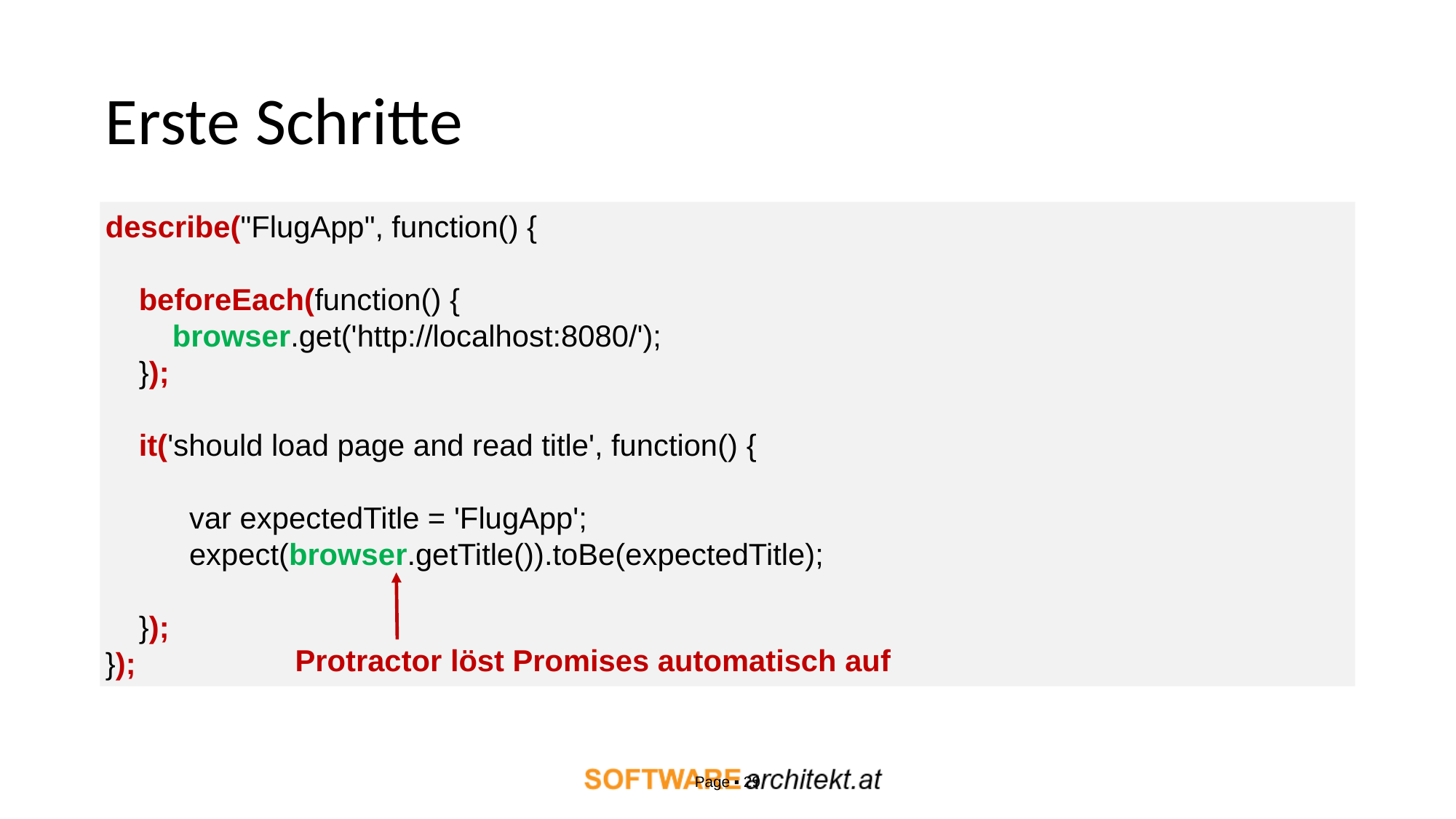

# Erste Schritte
describe("FlugApp", function() {

    beforeEach(function() {
        browser.get('http://localhost:8080/');
    });

    it('should load page and read title', function() {

          var expectedTitle = 'FlugApp';
          expect(browser.getTitle()).toBe(expectedTitle);

    });
});

Protractor löst Promises automatisch auf
Page ▪ 29